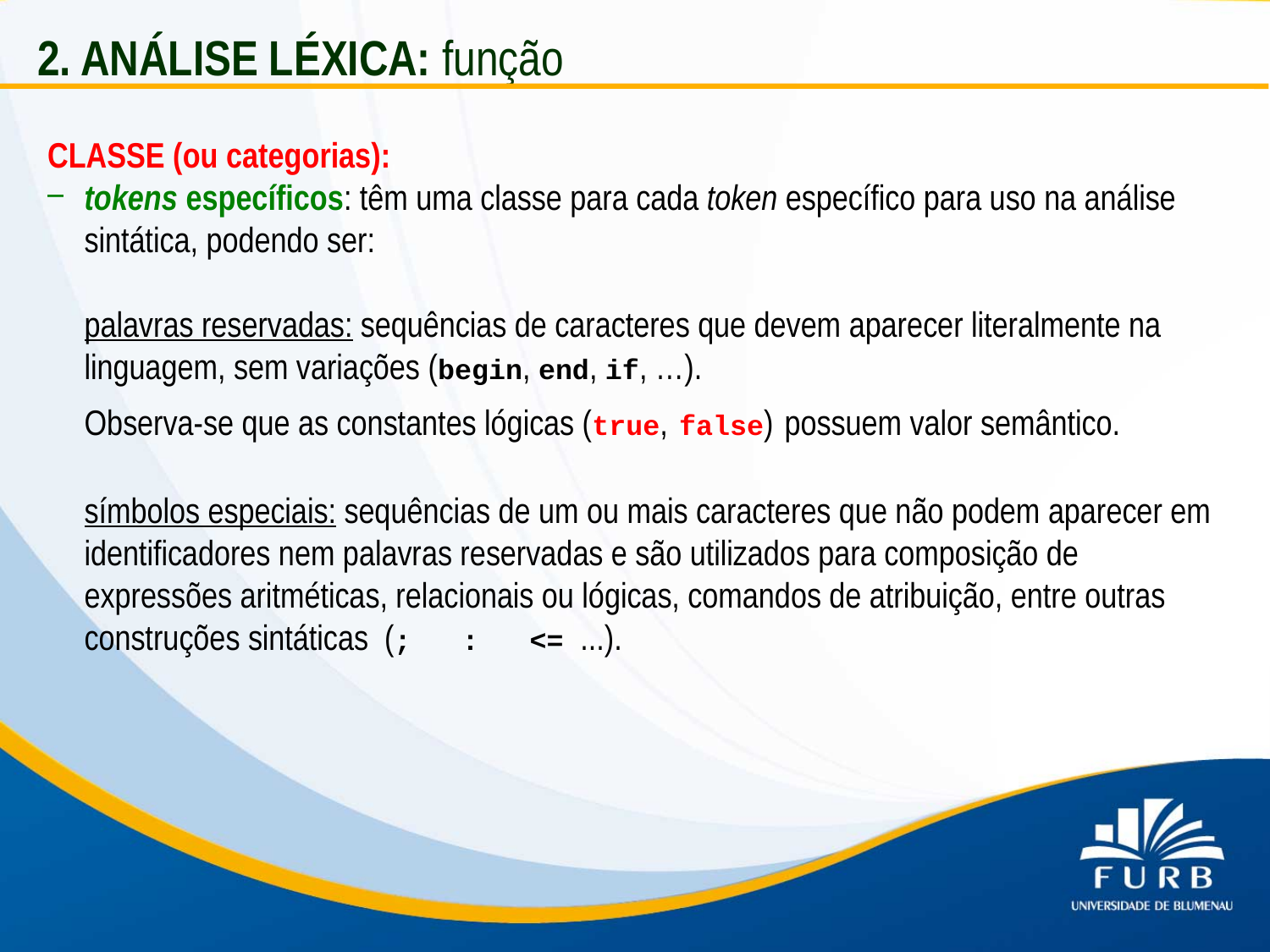

2. ANÁLISE LÉXICA: função

CLASSE (ou categorias):
tokens específicos: têm uma classe para cada token específico para uso na análise sintática, podendo ser:

palavras reservadas: sequências de caracteres que devem aparecer literalmente na linguagem, sem variações (begin, end, if, …).
Observa-se que as constantes lógicas (true, false) possuem valor semântico.

símbolos especiais: sequências de um ou mais caracteres que não podem aparecer em identificadores nem palavras reservadas e são utilizados para composição de expressões aritméticas, relacionais ou lógicas, comandos de atribuição, entre outras construções sintáticas  (;   :   <= ...).